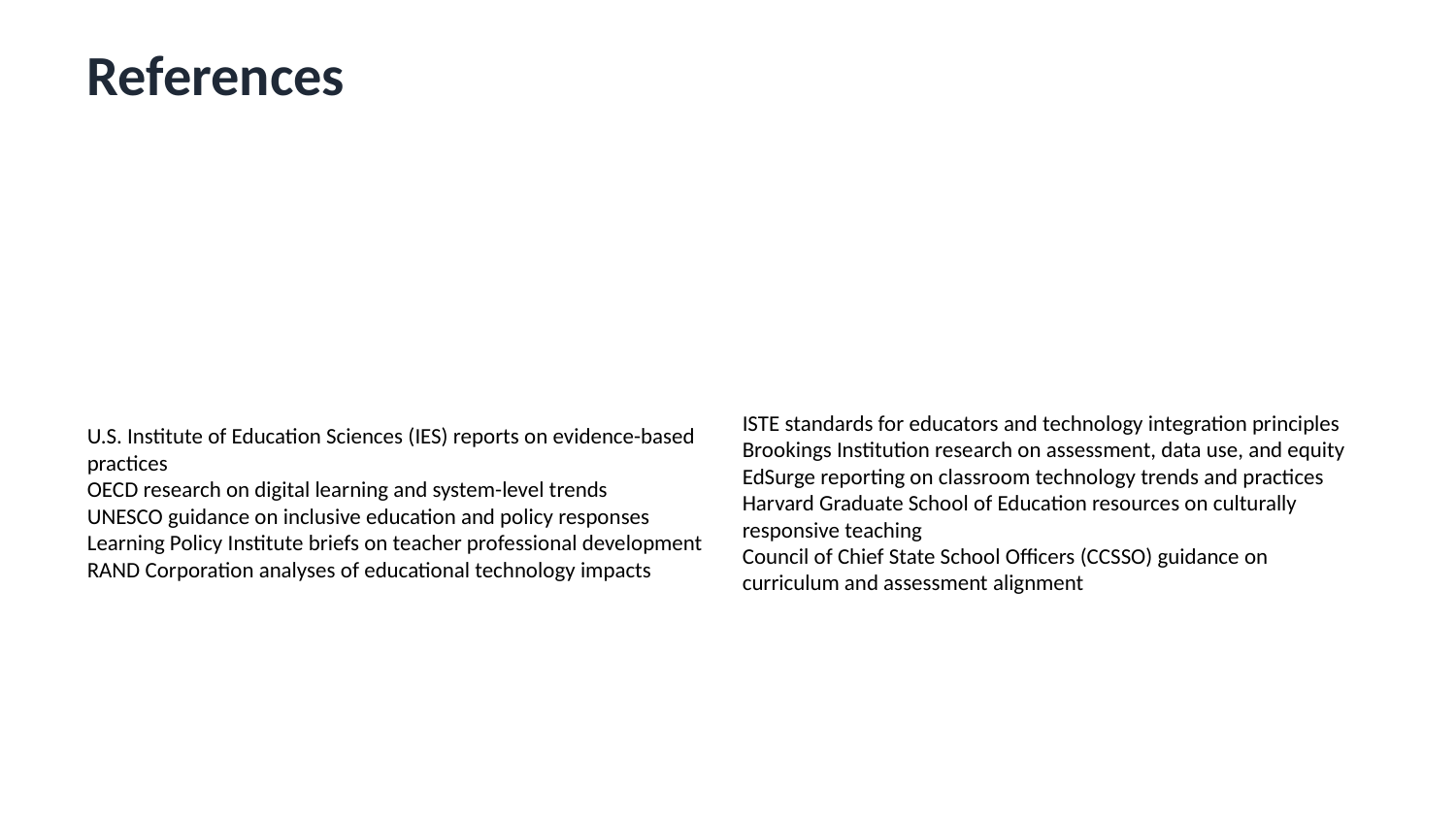

References
U.S. Institute of Education Sciences (IES) reports on evidence-based practices
OECD research on digital learning and system-level trends
UNESCO guidance on inclusive education and policy responses
Learning Policy Institute briefs on teacher professional development
RAND Corporation analyses of educational technology impacts
ISTE standards for educators and technology integration principles
Brookings Institution research on assessment, data use, and equity
EdSurge reporting on classroom technology trends and practices
Harvard Graduate School of Education resources on culturally responsive teaching
Council of Chief State School Officers (CCSSO) guidance on curriculum and assessment alignment